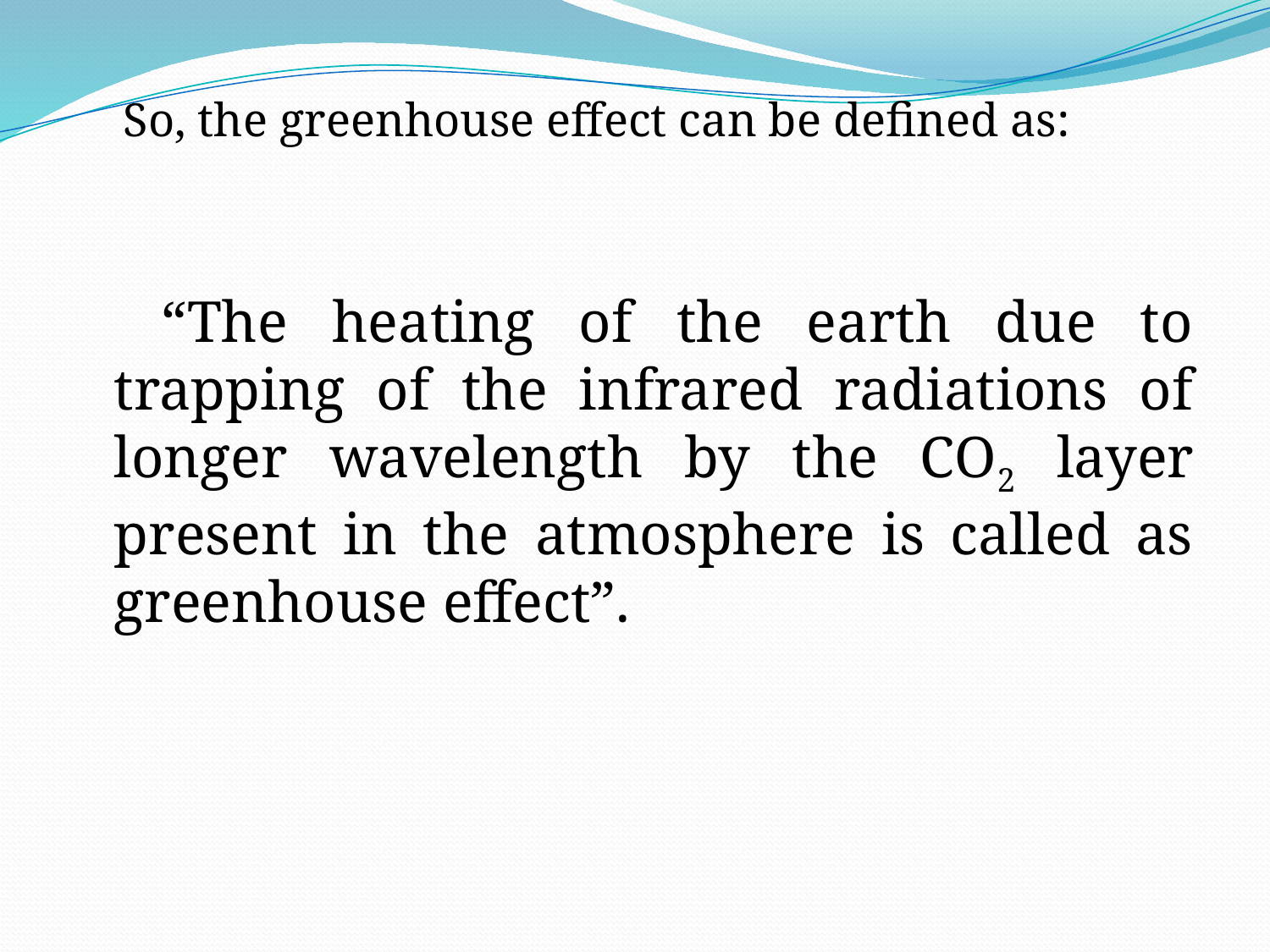

So, the greenhouse effect can be defined as:

  “The heating of the earth due to trapping of the infrared radiations of longer wavelength by the CO2 layer present in the atmosphere is called as greenhouse effect”.